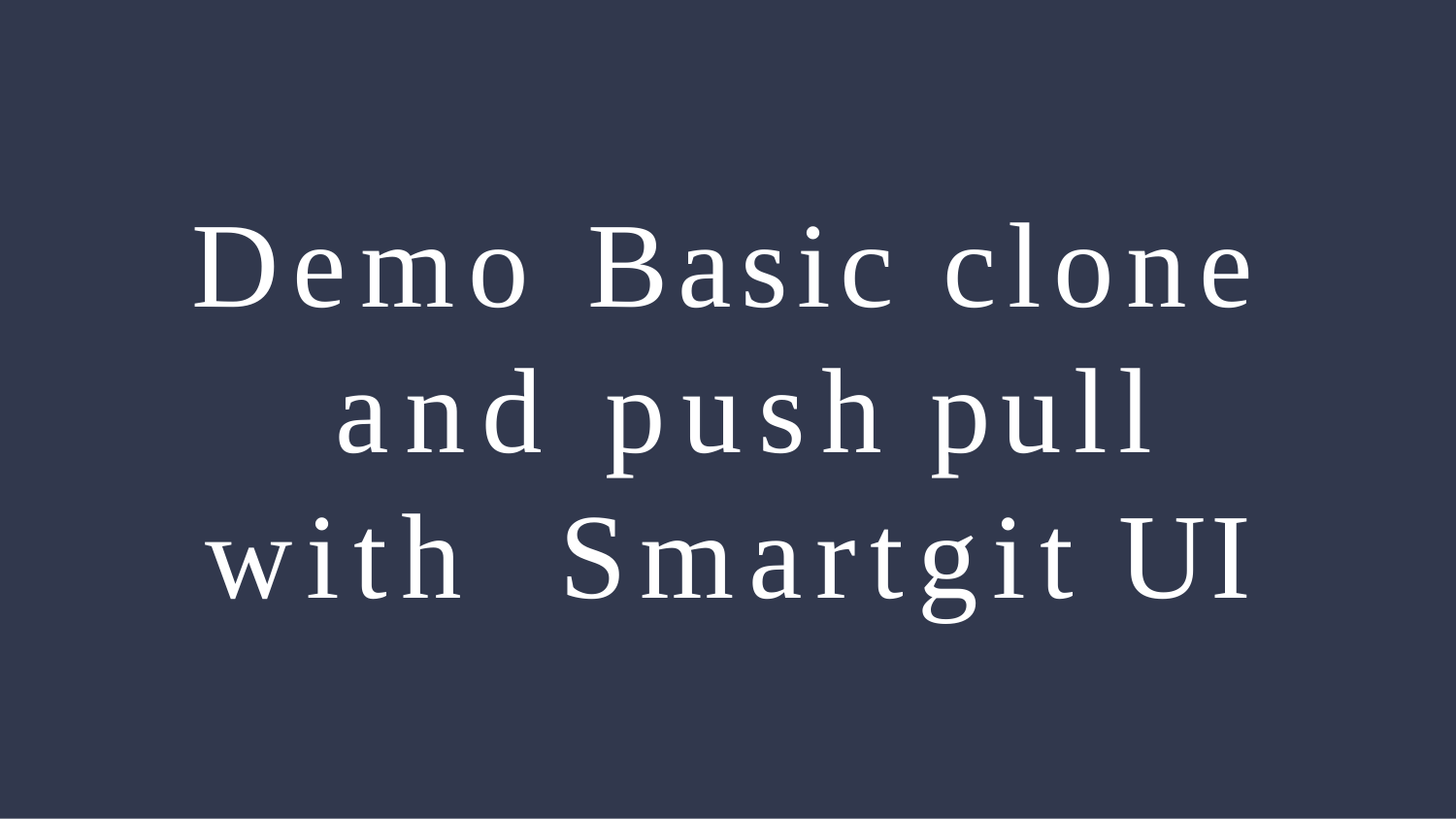

# Demo Basic clone  and push pull with  Smartgit UI